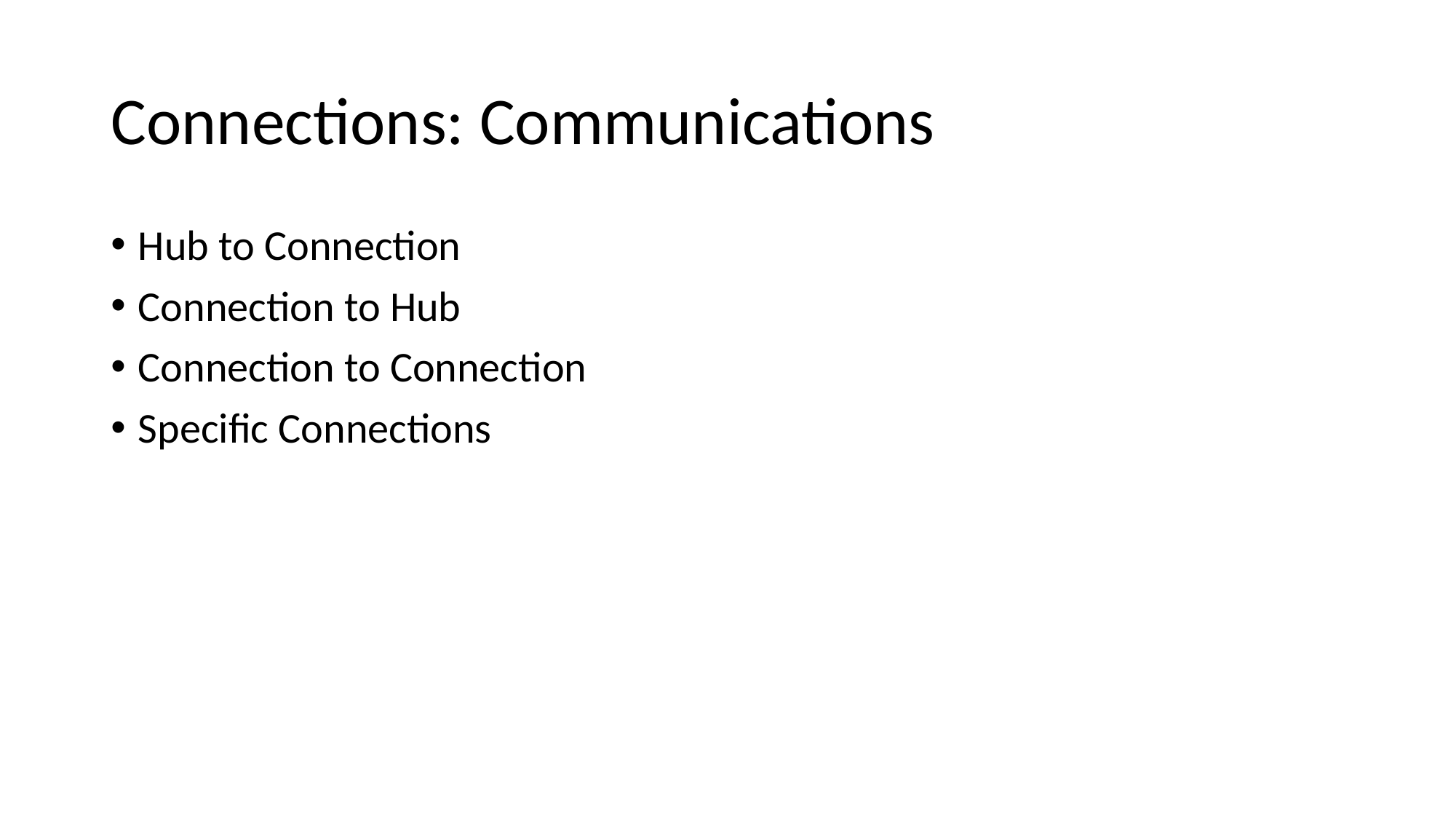

# Connections: Communications
Hub to Connection
Connection to Hub
Connection to Connection
Specific Connections